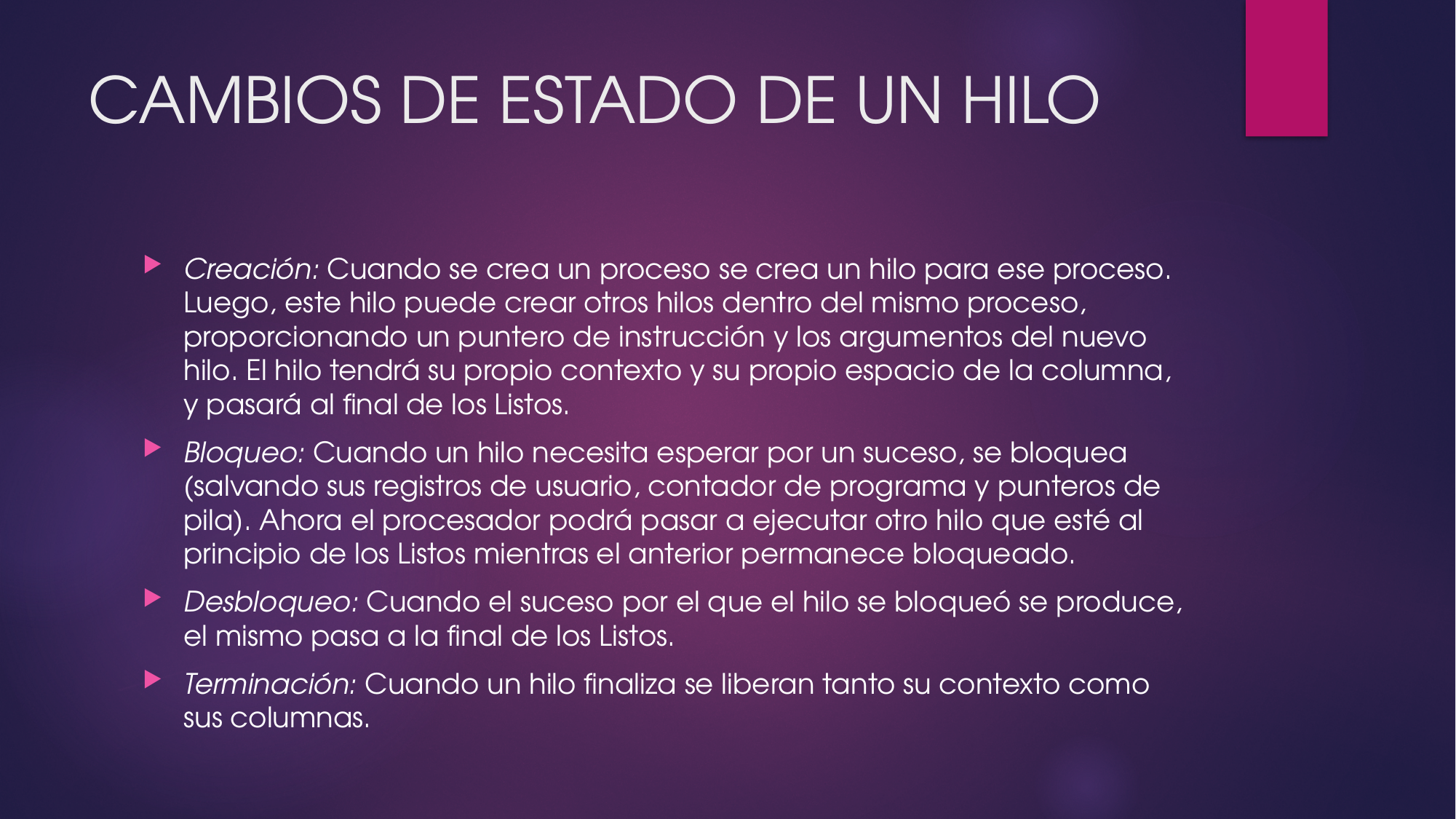

# CAMBIOS DE ESTADO DE UN HILO
Creación: Cuando se crea un proceso se crea un hilo para ese proceso. Luego, este hilo puede crear otros hilos dentro del mismo proceso, proporcionando un puntero de instrucción y los argumentos del nuevo hilo. El hilo tendrá su propio contexto y su propio espacio de la columna, y pasará al final de los Listos.
Bloqueo: Cuando un hilo necesita esperar por un suceso, se bloquea (salvando sus registros de usuario, contador de programa y punteros de pila). Ahora el procesador podrá pasar a ejecutar otro hilo que esté al principio de los Listos mientras el anterior permanece bloqueado.
Desbloqueo: Cuando el suceso por el que el hilo se bloqueó se produce, el mismo pasa a la final de los Listos.
Terminación: Cuando un hilo finaliza se liberan tanto su contexto como sus columnas.